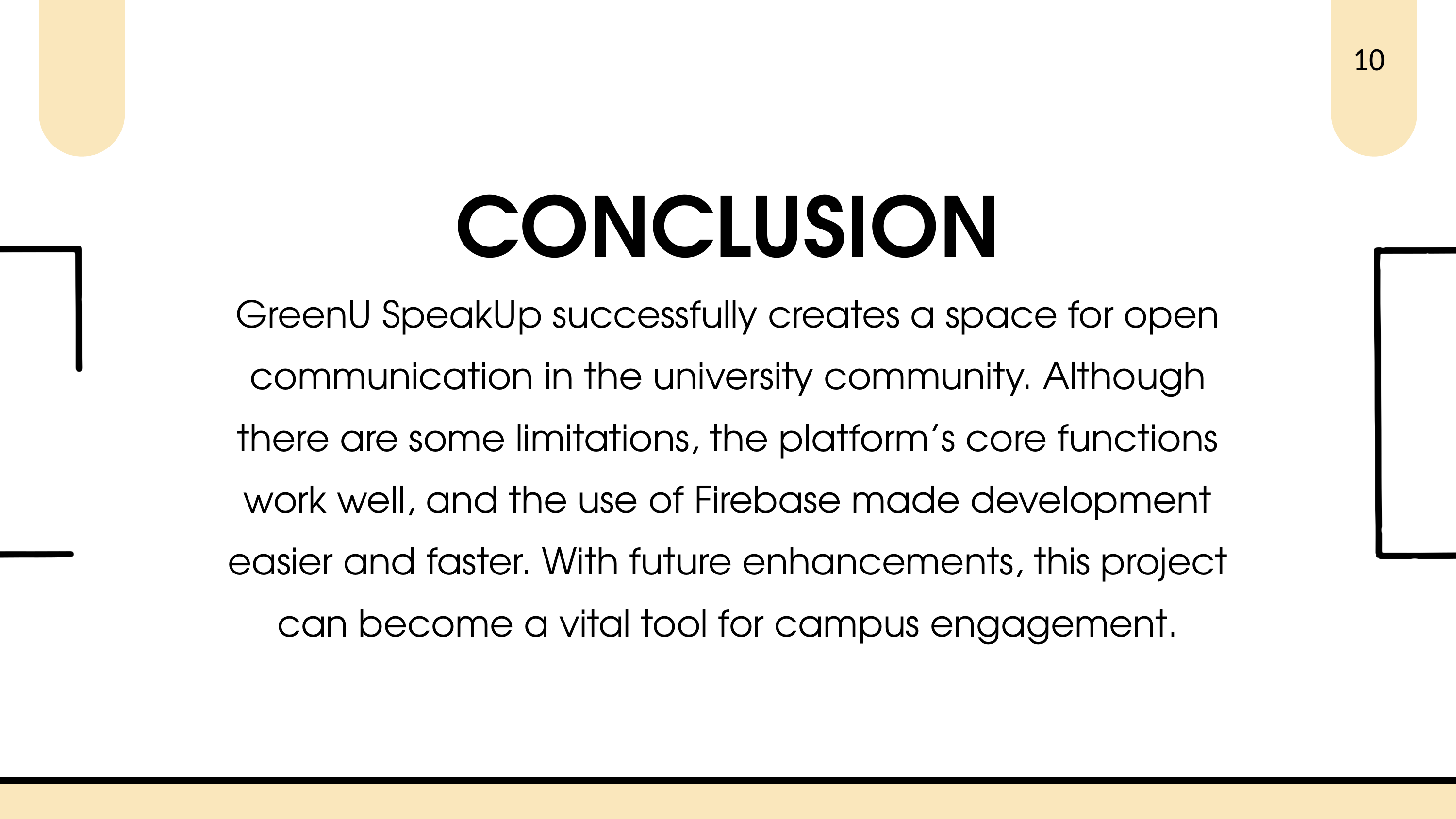

10
CONCLUSION

GreenU SpeakUp successfully creates a space for open communication in the university community. Although there are some limitations, the platform’s core functions work well, and the use of Firebase made development easier and faster. With future enhancements, this project can become a vital tool for campus engagement.